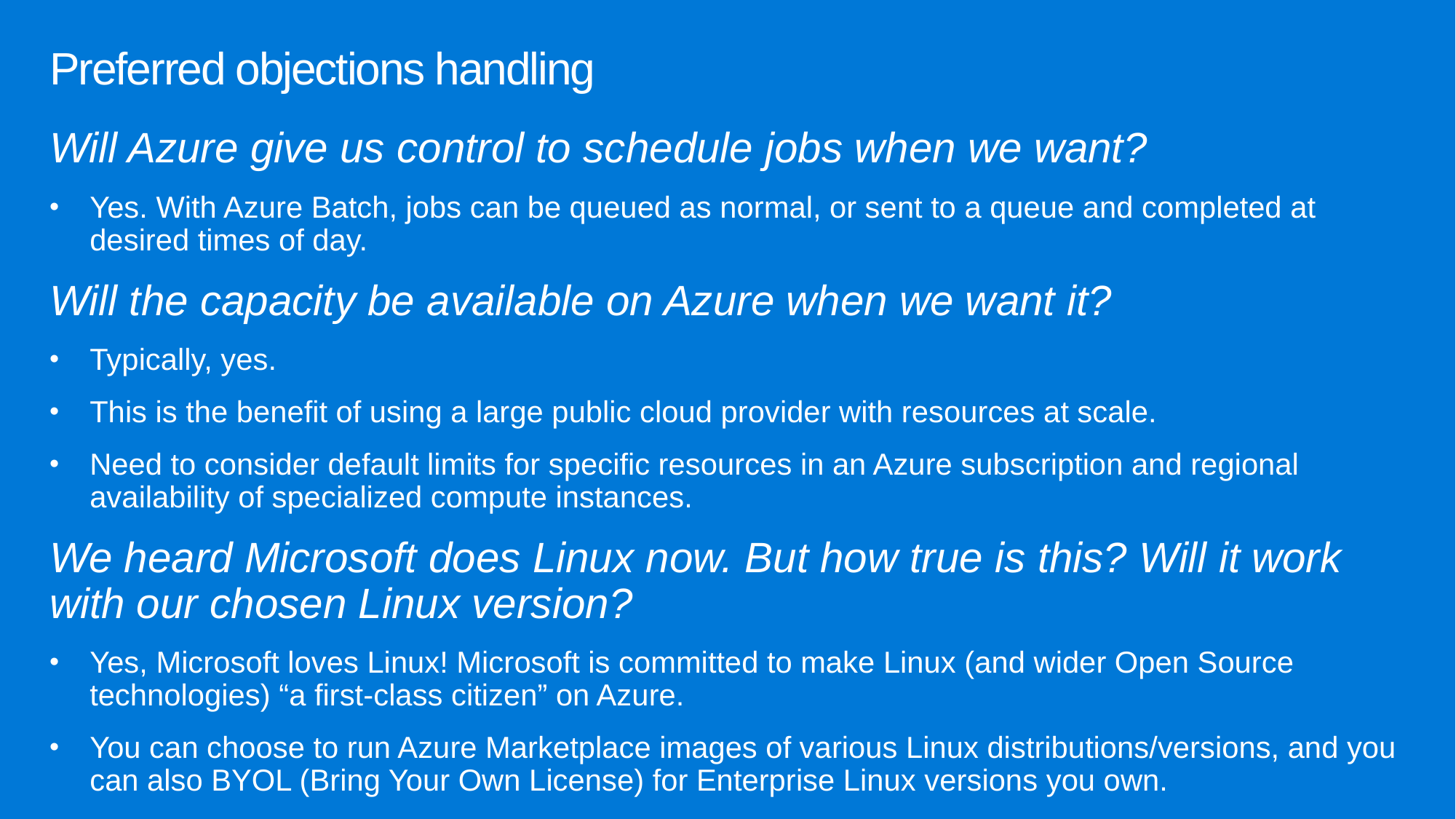

# Preferred objections handling
Will Azure give us control to schedule jobs when we want?
Yes. With Azure Batch, jobs can be queued as normal, or sent to a queue and completed at desired times of day.
Will the capacity be available on Azure when we want it?
Typically, yes.
This is the benefit of using a large public cloud provider with resources at scale.
Need to consider default limits for specific resources in an Azure subscription and regional availability of specialized compute instances.
We heard Microsoft does Linux now. But how true is this? Will it work with our chosen Linux version?
Yes, Microsoft loves Linux! Microsoft is committed to make Linux (and wider Open Source technologies) “a first-class citizen” on Azure.
You can choose to run Azure Marketplace images of various Linux distributions/versions, and you can also BYOL (Bring Your Own License) for Enterprise Linux versions you own.